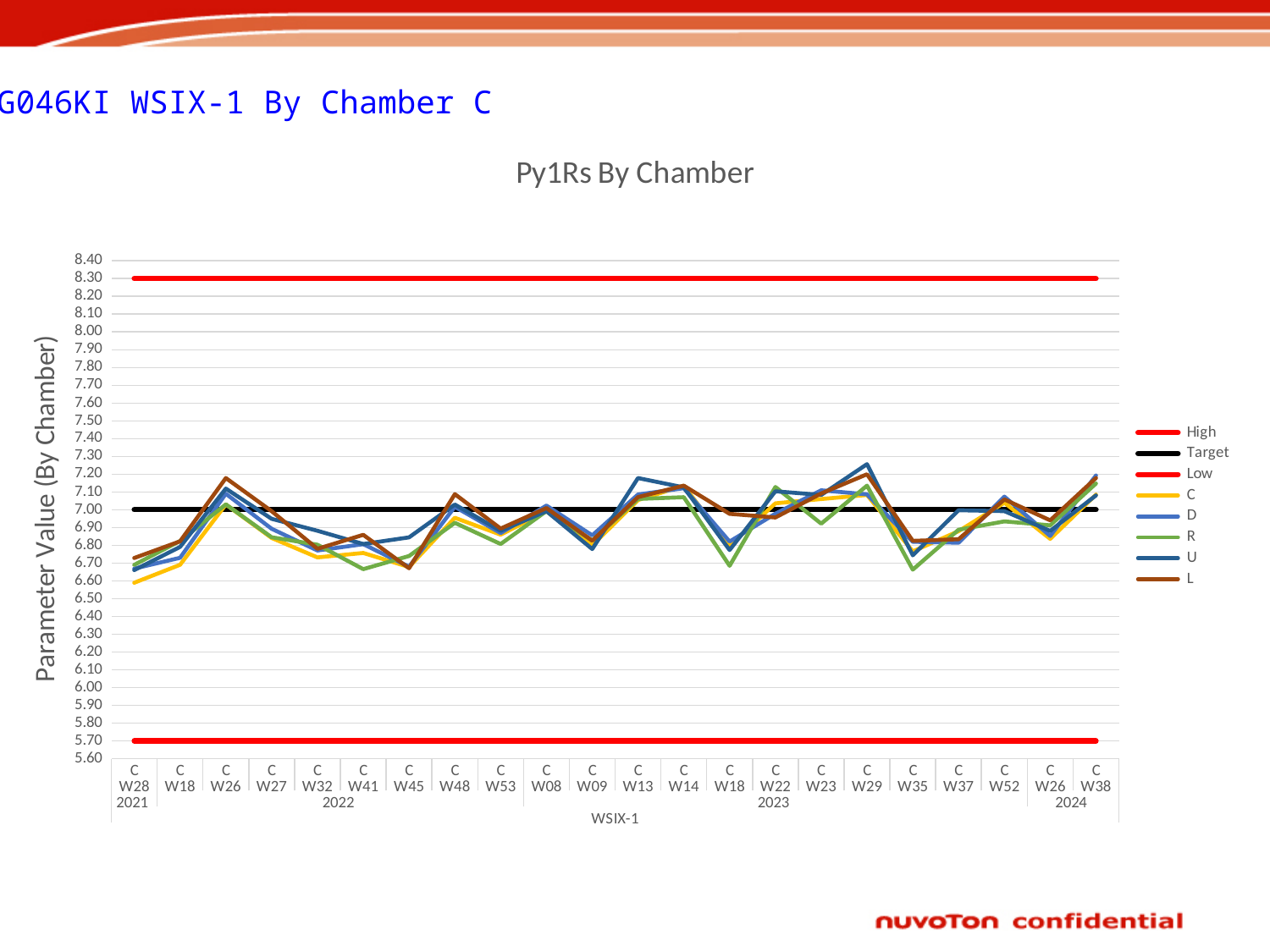

G046KI WSIX-1 By Chamber C

### Chart: Py1Rs By Chamber

| Category |  High |  Target |  Low |  C |  D |  R |  U |  L |
|---|---|---|---|---|---|---|---|---|
| C | 8.300000000000004 | 7.0 | 5.699999999999999 | 6.5895 | 6.6690000000000005 | 6.6901666666666655 | 6.660666666666668 | 6.728499999999997 |
| C | 8.300000000000004 | 7.0 | 5.699999999999999 | 6.690333333333336 | 6.7296666666666685 | 6.824000000000002 | 6.790833333333335 | 6.8225 |
| C | 8.300000000000004 | 7.0 | 5.699999999999999 | 7.029833333333329 | 7.090333333333336 | 7.030333333333333 | 7.119000000000001 | 7.178499999999998 |
| C | 8.300000000000004 | 7.0 | 5.699999999999999 | 6.841166666666666 | 6.892999999999999 | 6.845166666666669 | 6.948833333333332 | 6.991833333333333 |
| C | 8.300000000000004 | 7.0 | 5.699999999999999 | 6.732000000000003 | 6.770666666666667 | 6.803333333333338 | 6.881666666666669 | 6.780166666666664 |
| C | 8.300000000000004 | 7.0 | 5.699999999999999 | 6.756833333333335 | 6.806333333333332 | 6.665999999999999 | 6.807166666666668 | 6.858999999999998 |
| C | 8.300000000000004 | 7.0 | 5.699999999999999 | 6.67783333333333 | 6.679666666666664 | 6.739833333333333 | 6.844666666666669 | 6.670999999999996 |
| C | 8.300000000000004 | 7.0 | 5.699999999999999 | 6.9546666666666646 | 7.016333333333334 | 6.926333333333332 | 7.029500000000002 | 7.08783333333333 |
| C | 8.300000000000004 | 7.0 | 5.699999999999999 | 6.8596666666666675 | 6.868666666666664 | 6.807333333333333 | 6.881166666666666 | 6.894000000000003 |
| C | 8.300000000000004 | 7.0 | 5.699999999999999 | 6.9910000000000005 | 7.0236666666666645 | 6.992333333333335 | 6.99183333333333 | 7.0095 |
| C | 8.300000000000004 | 7.0 | 5.699999999999999 | 6.799333333333332 | 6.855833333333333 | 6.826499999999997 | 6.779000000000002 | 6.825833333333335 |
| C | 8.300000000000004 | 7.0 | 5.699999999999999 | 7.054500000000002 | 7.085999999999999 | 7.060833333333331 | 7.1785 | 7.071500000000003 |
| C | 8.300000000000004 | 7.0 | 5.699999999999999 | 7.135500000000001 | 7.1215 | 7.070833333333332 | 7.126 | 7.1356666666666655 |
| C | 8.300000000000004 | 7.0 | 5.699999999999999 | 6.796166666666663 | 6.820999999999999 | 6.684666666666667 | 6.7731666666666674 | 6.977000000000001 |
| C | 8.300000000000004 | 7.0 | 5.699999999999999 | 7.036166666666662 | 6.977666666666665 | 7.128166666666663 | 7.103999999999997 | 6.956333333333333 |
| C | 8.300000000000004 | 7.0 | 5.699999999999999 | 7.0603333333333325 | 7.1095 | 6.921666666666664 | 7.083333333333335 | 7.091666666666667 |
| C | 8.300000000000004 | 7.0 | 5.699999999999999 | 7.083500000000003 | 7.086833333333336 | 7.135833333333334 | 7.256666666666666 | 7.199666666666666 |
| C | 8.300000000000004 | 7.0 | 5.699999999999999 | 6.765999999999997 | 6.819499999999999 | 6.663166666666672 | 6.743666666666668 | 6.824833333333332 |
| C | 8.300000000000004 | 7.0 | 5.699999999999999 | 6.879500000000004 | 6.814666666666667 | 6.887666666666664 | 6.997166666666663 | 6.834333333333333 |
| C | 8.300000000000004 | 7.0 | 5.699999999999999 | 7.039833333333332 | 7.073833333333329 | 6.934666666666668 | 6.992166666666667 | 7.058166666666667 |
| C | 8.300000000000004 | 7.0 | 5.699999999999999 | 6.836166666666665 | 6.8525 | 6.912333333333335 | 6.880833333333332 | 6.940500000000002 |
| C | 8.300000000000004 | 7.0 | 5.699999999999999 | 7.08533333333333 | 7.193000000000003 | 7.147666666666666 | 7.080999999999997 | 7.17866666666667 |